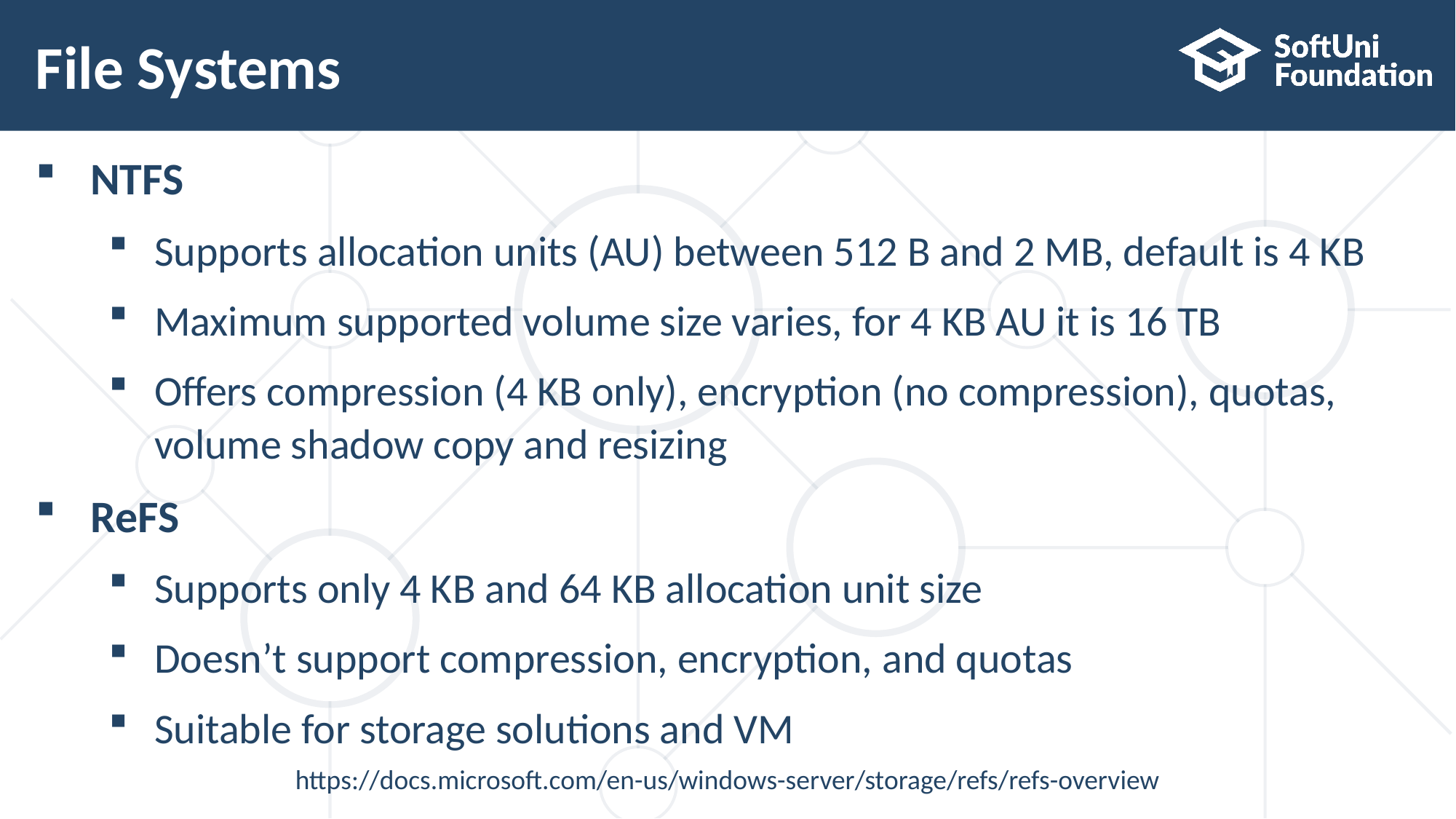

# File Systems
NTFS
Supports allocation units (AU) between 512 B and 2 MB, default is 4 KB
Maximum supported volume size varies, for 4 KB AU it is 16 TB
Offers compression (4 KB only), encryption (no compression), quotas, volume shadow copy and resizing
ReFS
Supports only 4 KB and 64 KB allocation unit size
Doesn’t support compression, encryption, and quotas
Suitable for storage solutions and VM
https://docs.microsoft.com/en-us/windows-server/storage/refs/refs-overview